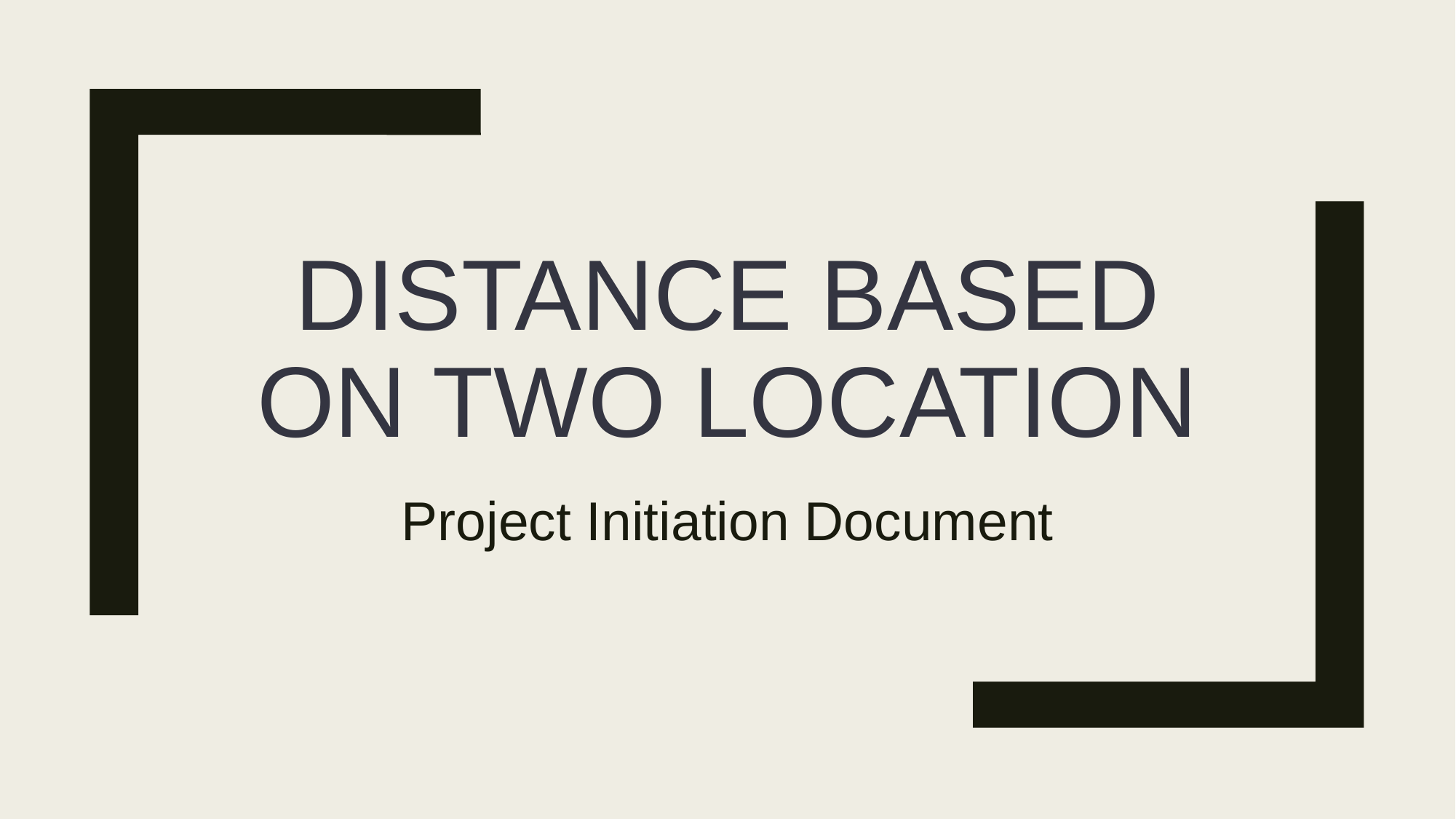

# distance based on TWO location
Project Initiation Document